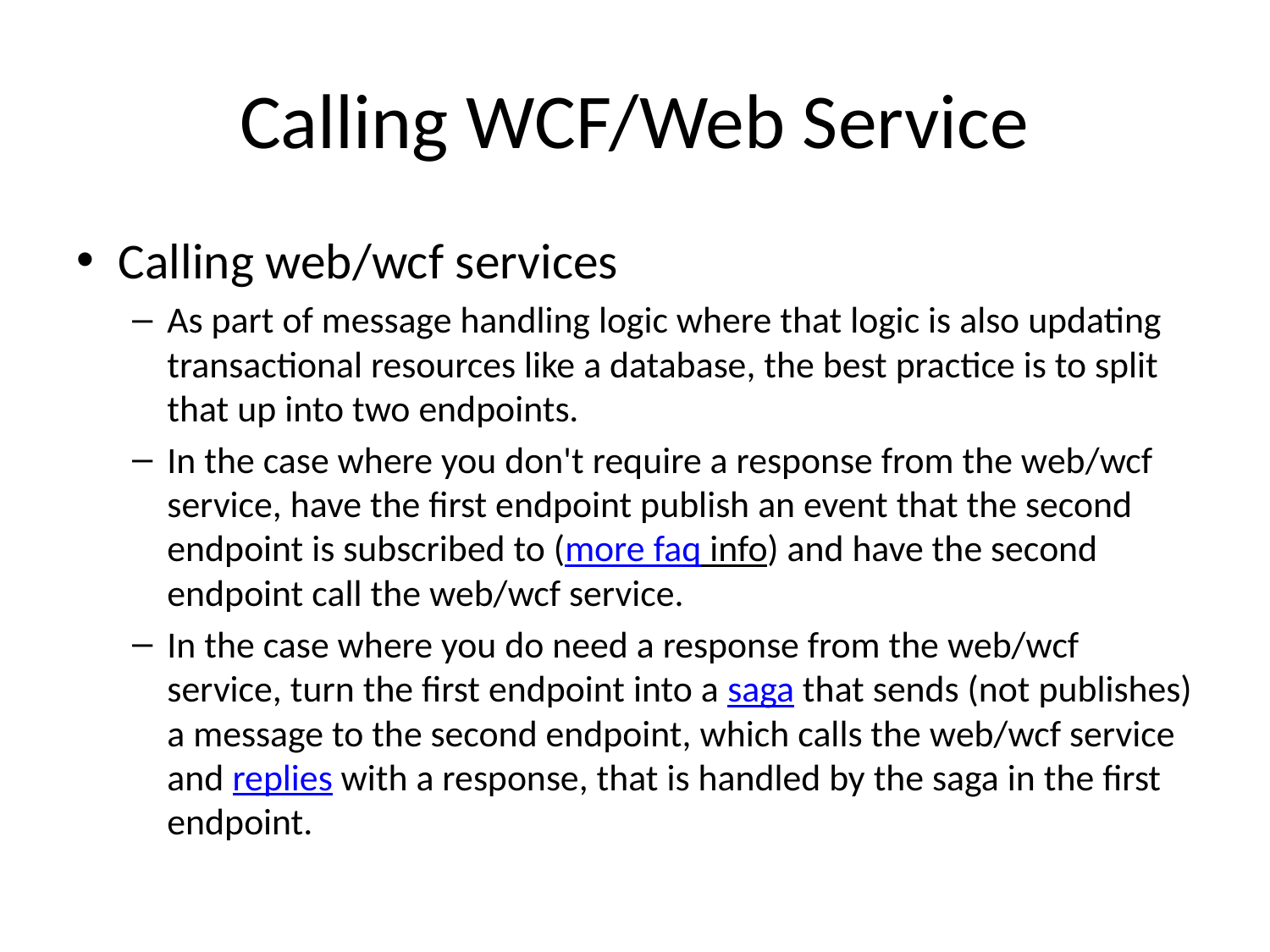

# Calling WCF/Web Service
Calling web/wcf services
As part of message handling logic where that logic is also updating transactional resources like a database, the best practice is to split that up into two endpoints.
In the case where you don't require a response from the web/wcf service, have the first endpoint publish an event that the second endpoint is subscribed to (more faq info) and have the second endpoint call the web/wcf service.
In the case where you do need a response from the web/wcf service, turn the first endpoint into a saga that sends (not publishes) a message to the second endpoint, which calls the web/wcf service and replies with a response, that is handled by the saga in the first endpoint.